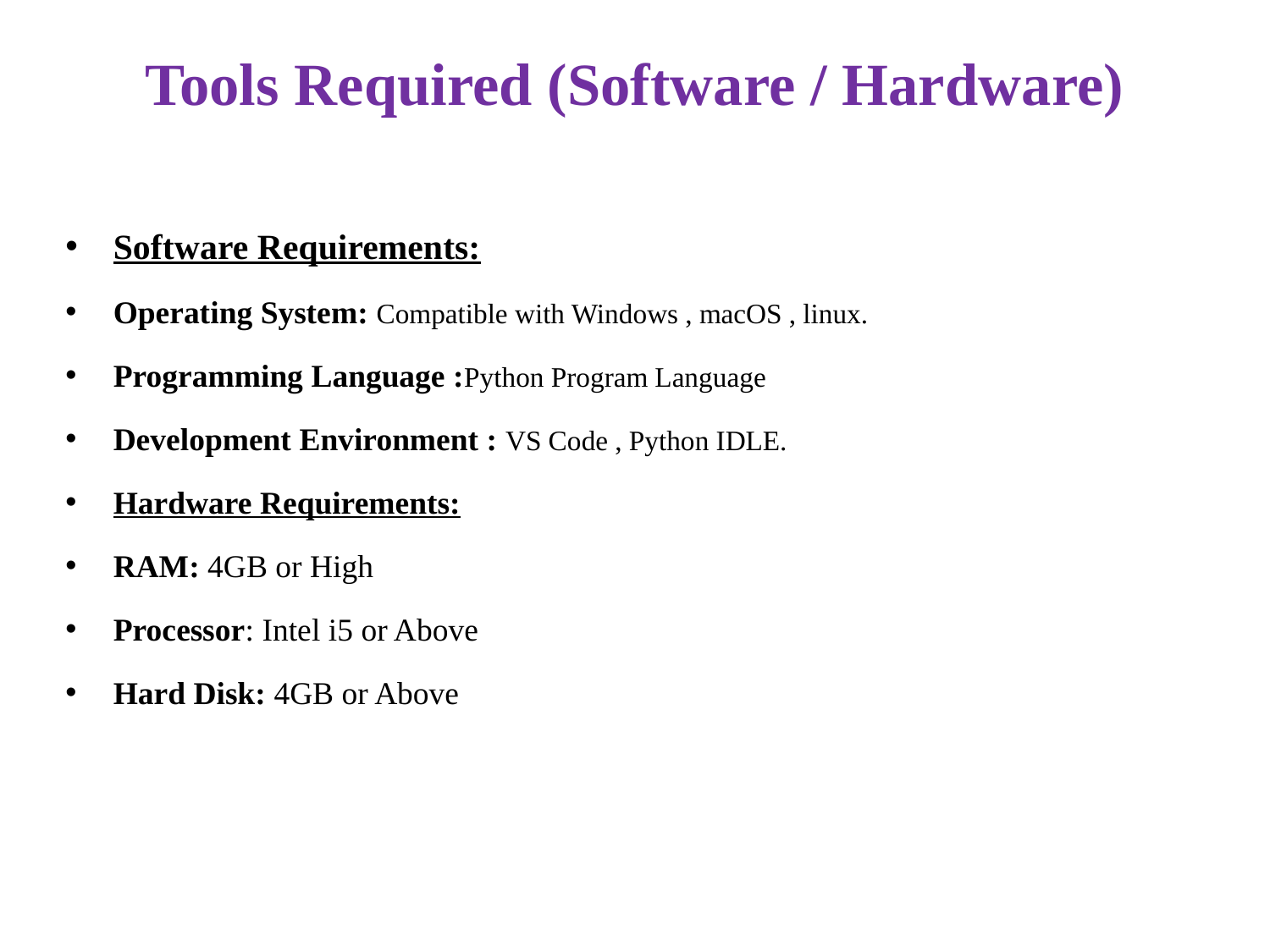

# Tools Required (Software / Hardware)
Software Requirements:
Operating System: Compatible with Windows , macOS , linux.
Programming Language :Python Program Language
Development Environment : VS Code , Python IDLE.
Hardware Requirements:
RAM: 4GB or High
Processor: Intel i5 or Above
Hard Disk: 4GB or Above